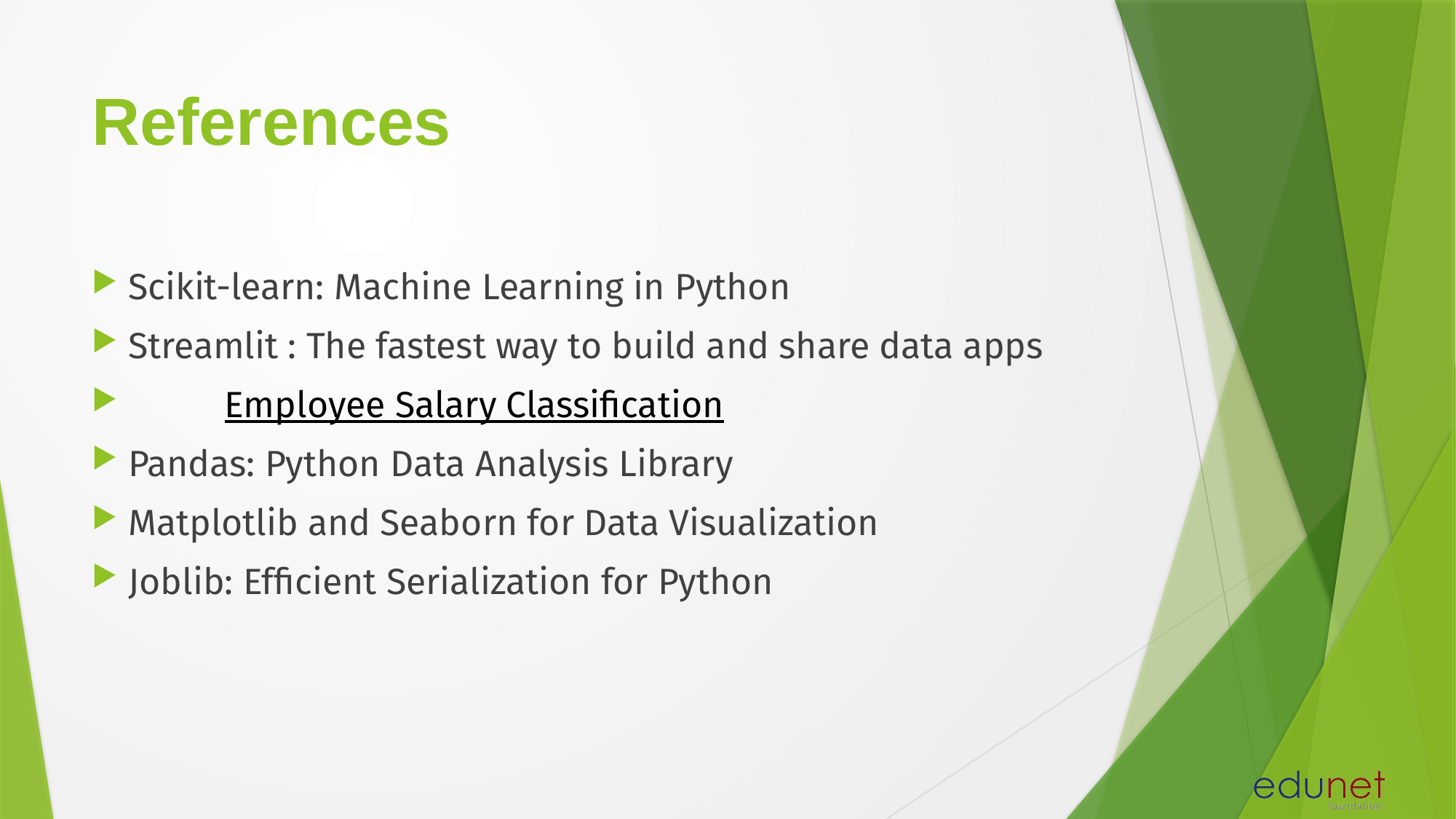

# References
Scikit-learn: Machine Learning in Python
Streamlit : The fastest way to build and share data apps
          Employee Salary Classification
Pandas: Python Data Analysis Library
Matplotlib and Seaborn for Data Visualization
Joblib: Efficient Serialization for Python